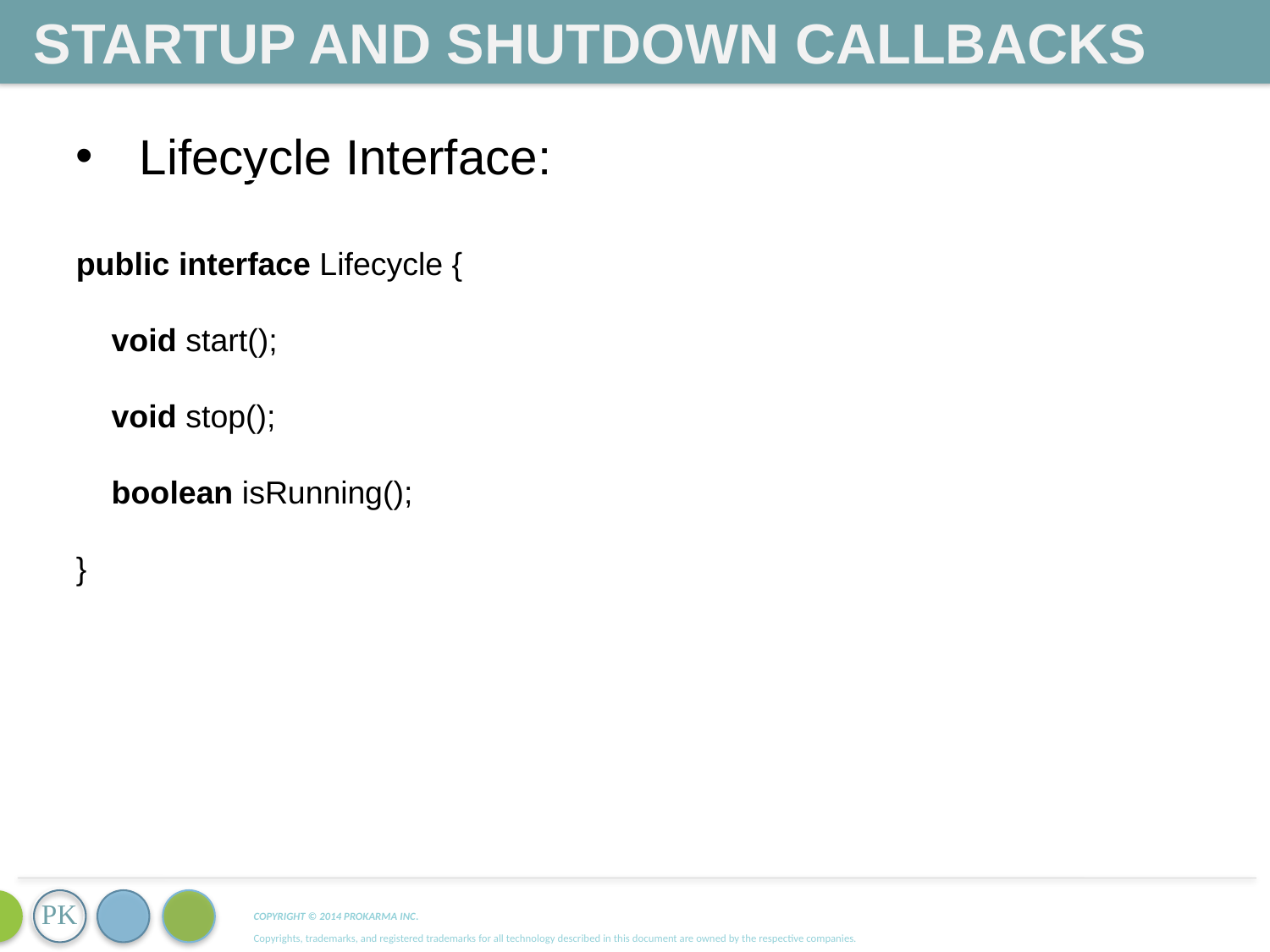

Startup And Shutdown Callbacks
Lifecycle Interface:

public interface Lifecycle {

    void start();

    void stop();

    boolean isRunning();

}